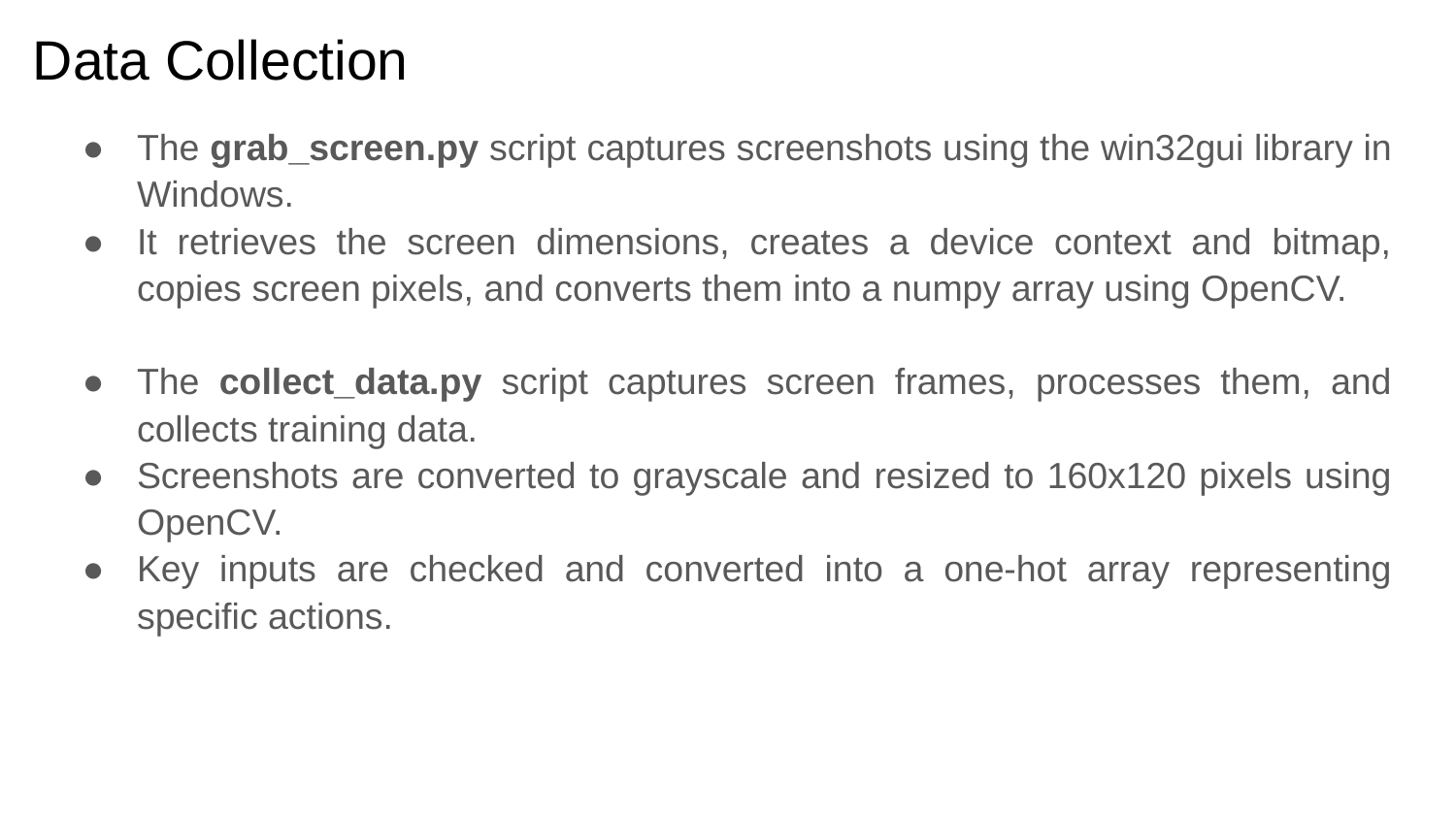

# Data Collection
The grab_screen.py script captures screenshots using the win32gui library in Windows.
It retrieves the screen dimensions, creates a device context and bitmap, copies screen pixels, and converts them into a numpy array using OpenCV.

The collect_data.py script captures screen frames, processes them, and collects training data.
Screenshots are converted to grayscale and resized to 160x120 pixels using OpenCV.
Key inputs are checked and converted into a one-hot array representing specific actions.